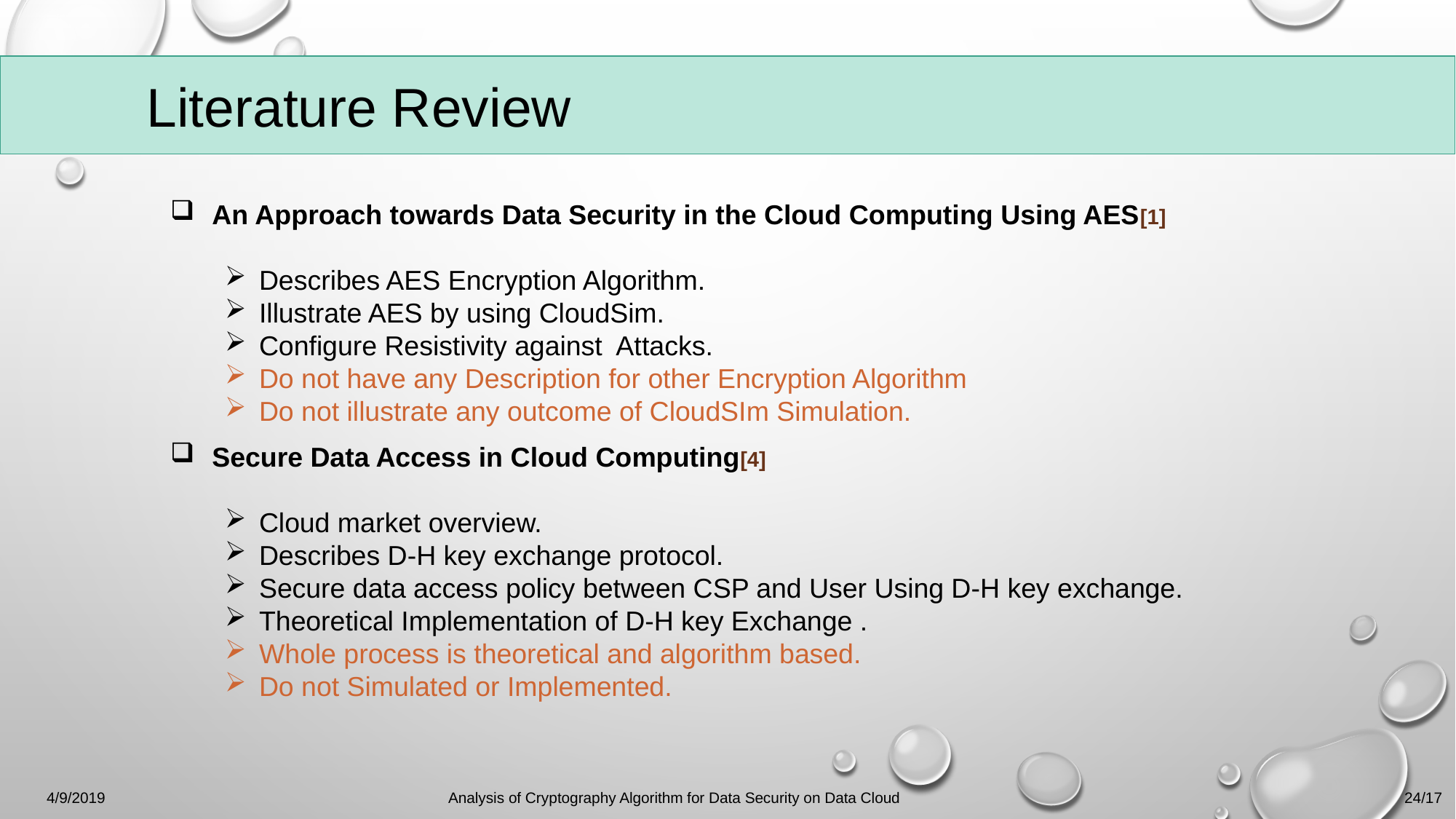

Literature Review
 An Approach towards Data Security in the Cloud Computing Using AES[1]

Describes AES Encryption Algorithm.
Illustrate AES by using CloudSim.
Configure Resistivity against  Attacks.
Do not have any Description for other Encryption Algorithm
Do not illustrate any outcome of CloudSIm Simulation.
 Secure Data Access in Cloud Computing[4]

Cloud market overview.
Describes D-H key exchange protocol.
Secure data access policy between CSP and User Using D-H key exchange.
Theoretical Implementation of D-H key Exchange .
Whole process is theoretical and algorithm based.
Do not Simulated or Implemented.
24/17
4/9/2019
Analysis of Cryptography Algorithm for Data Security on Data Cloud